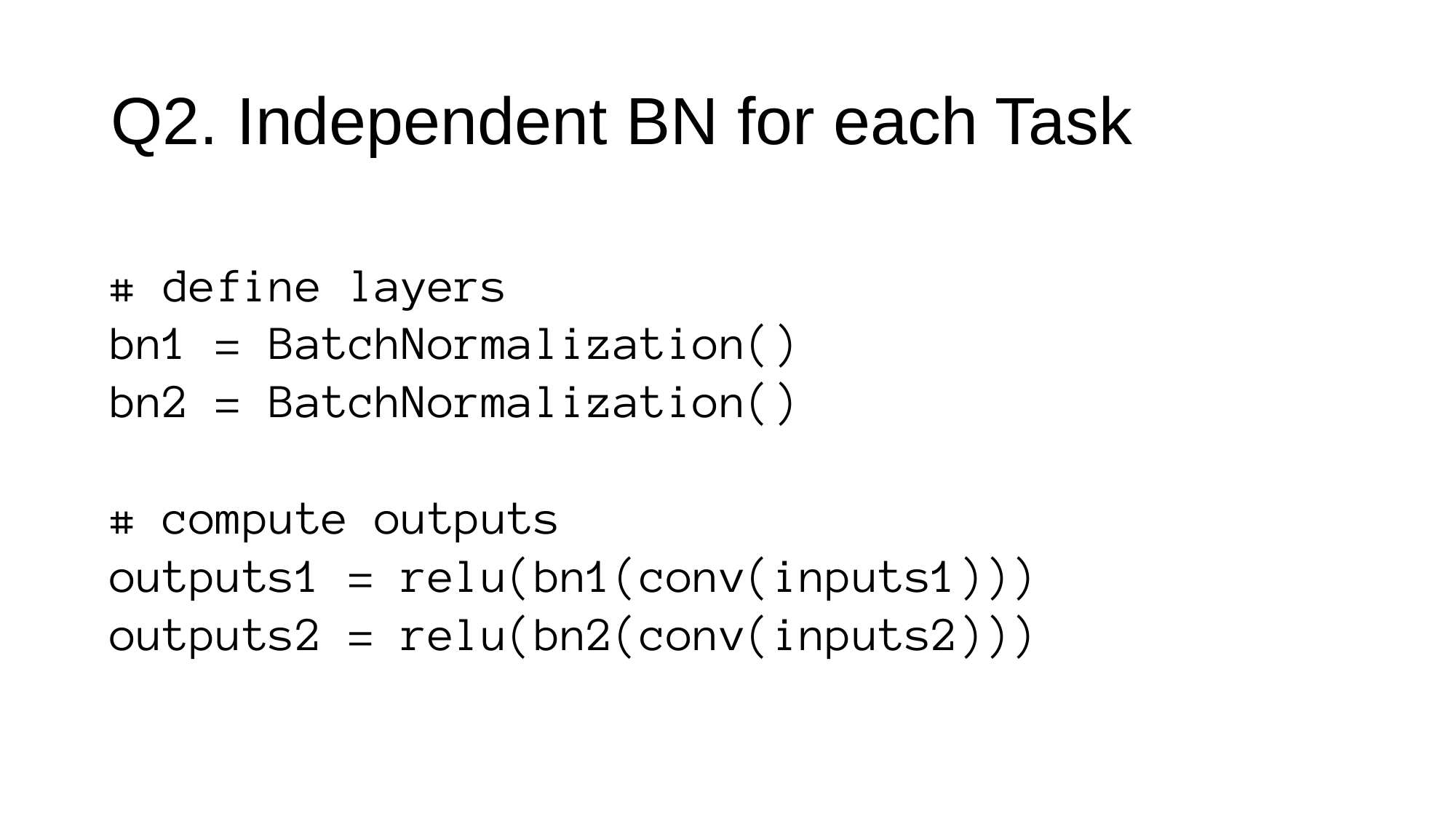

# Q2. Independent BN for each Task
# define layers
bn1 = BatchNormalization()
bn2 = BatchNormalization()

# compute outputs
outputs1 = relu(bn1(conv(inputs1)))
outputs2 = relu(bn2(conv(inputs2)))